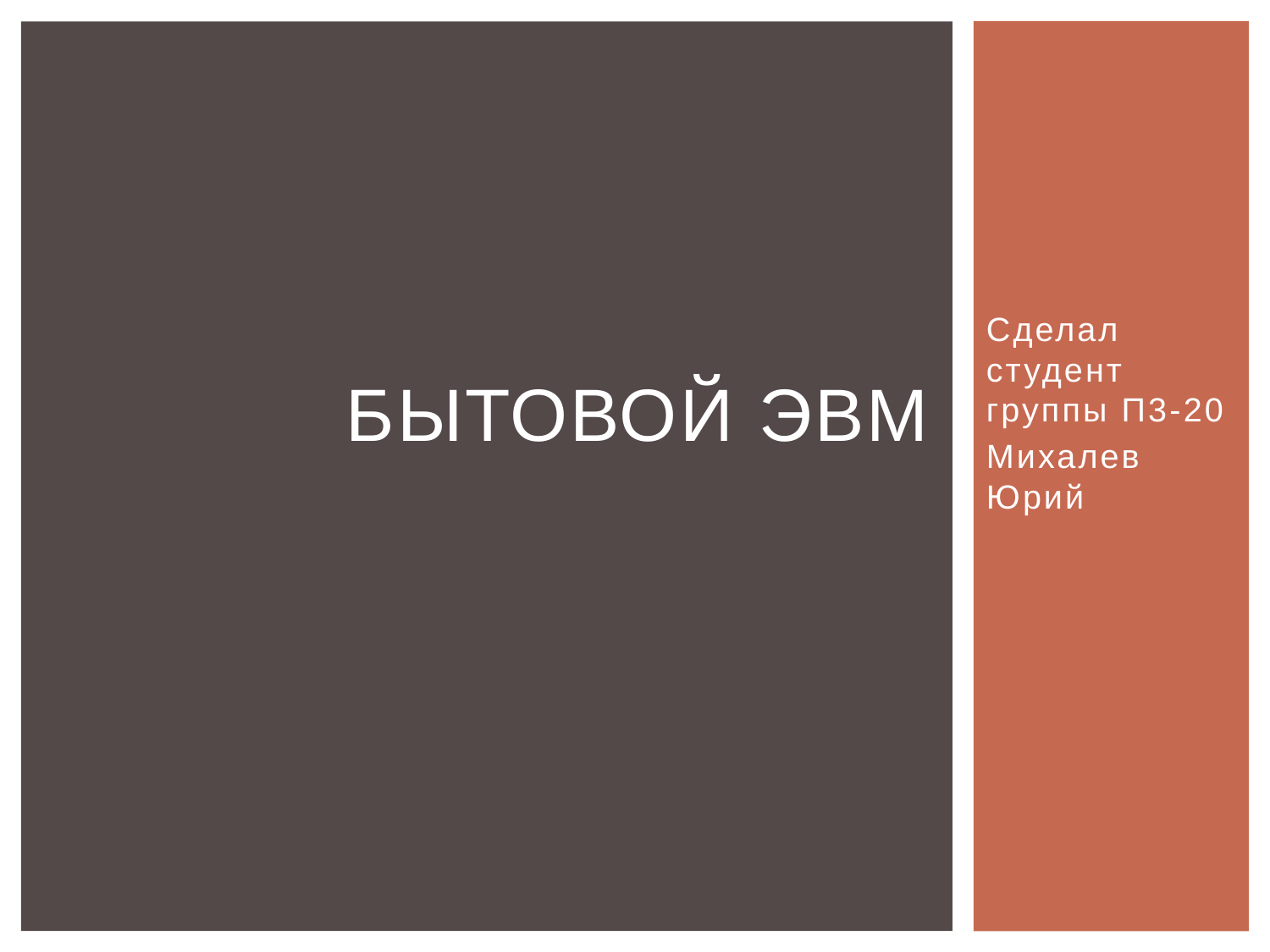

# Бытовой эвм
Сделал студент группы П3-20
Михалев Юрий